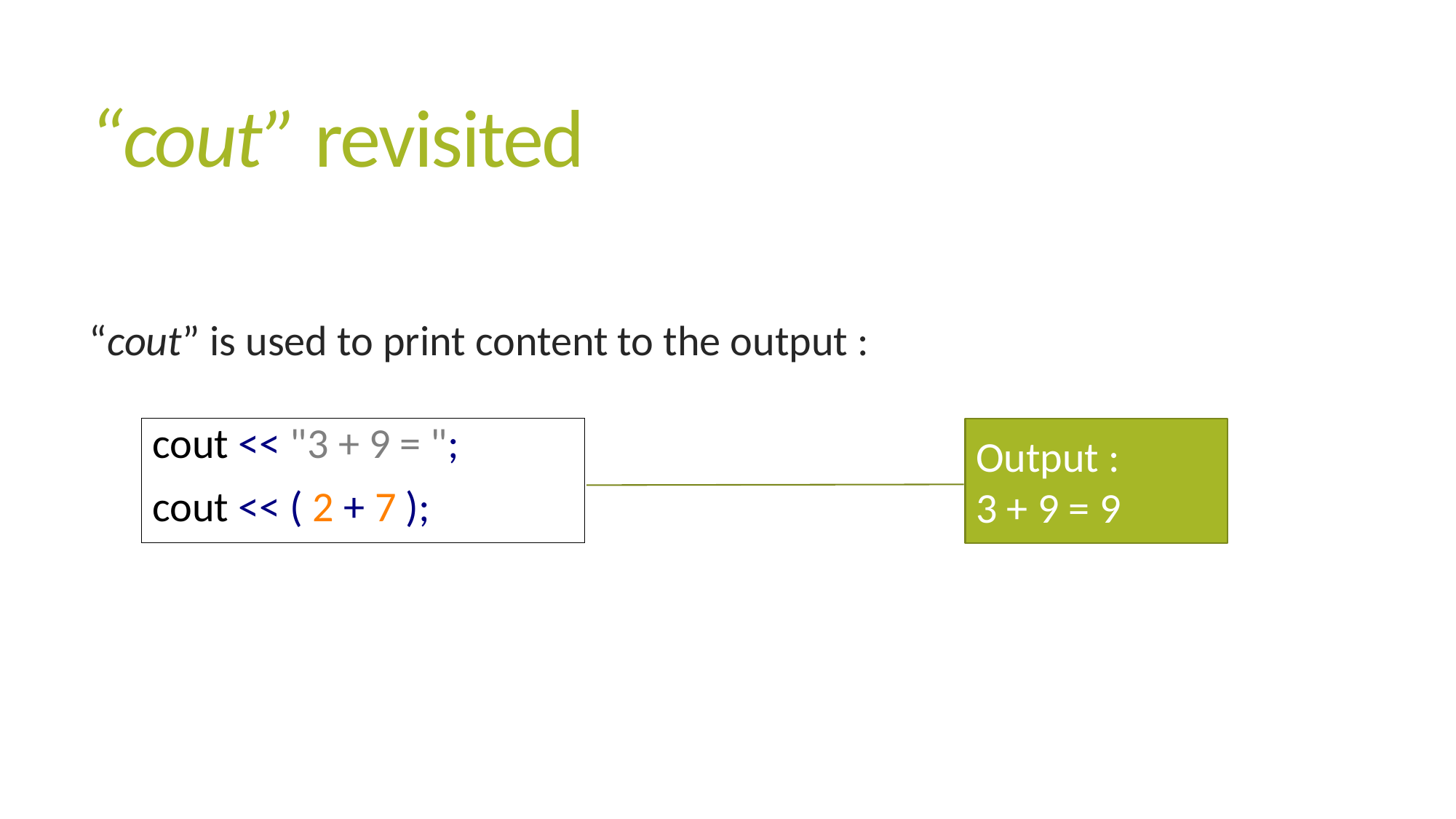

“cout” revisited

“cout” is used to print content to the output :

cout << "3 + 9 = ";
cout << ( 2 + 7 );

Output :
3 + 9 = 9